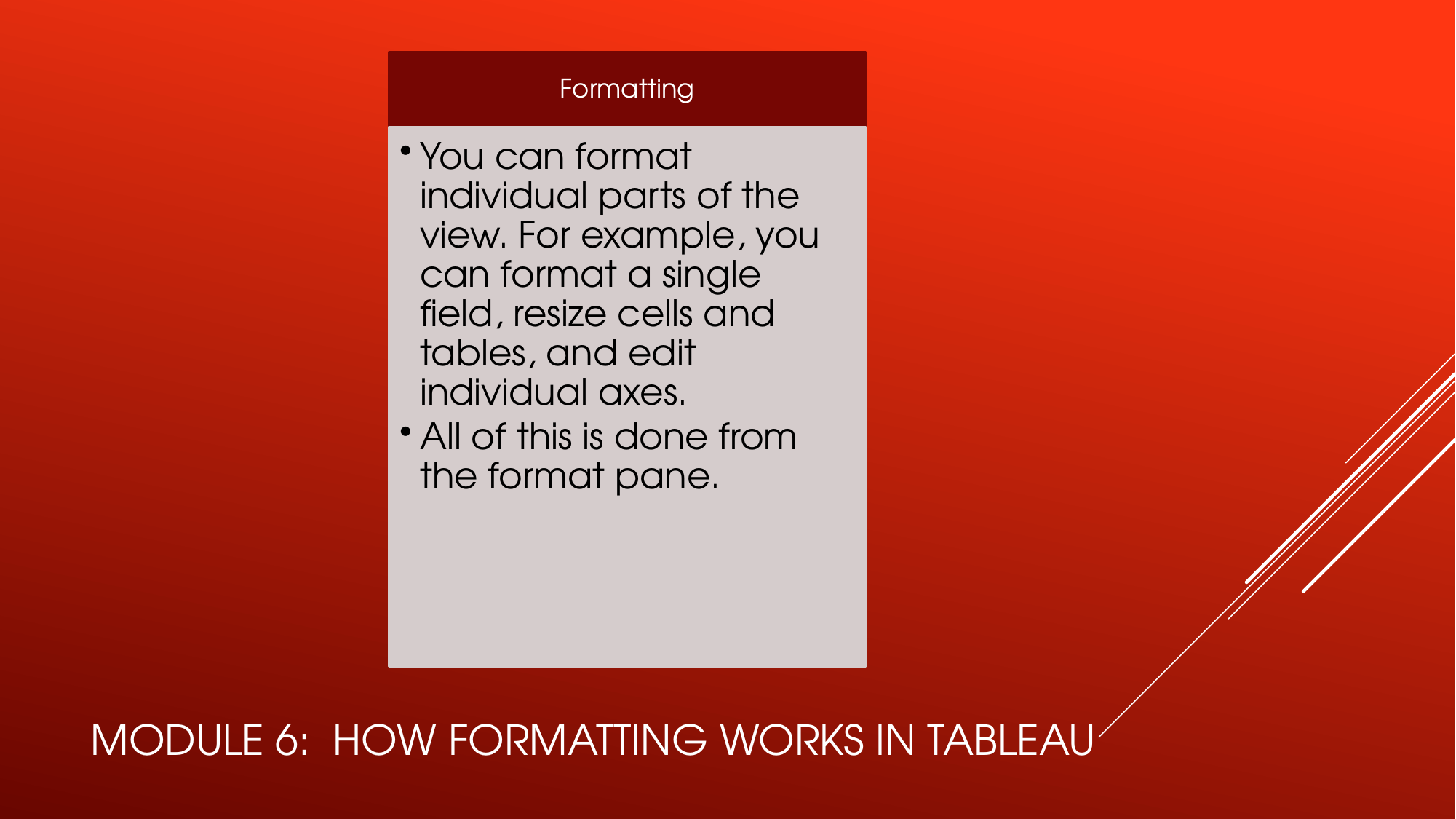

Formatting

You can format individual parts of the view. For example, you can format a single field, resize cells and tables, and edit individual axes.
All of this is done from the format pane.
# Module 6:  how formatting works in tableau